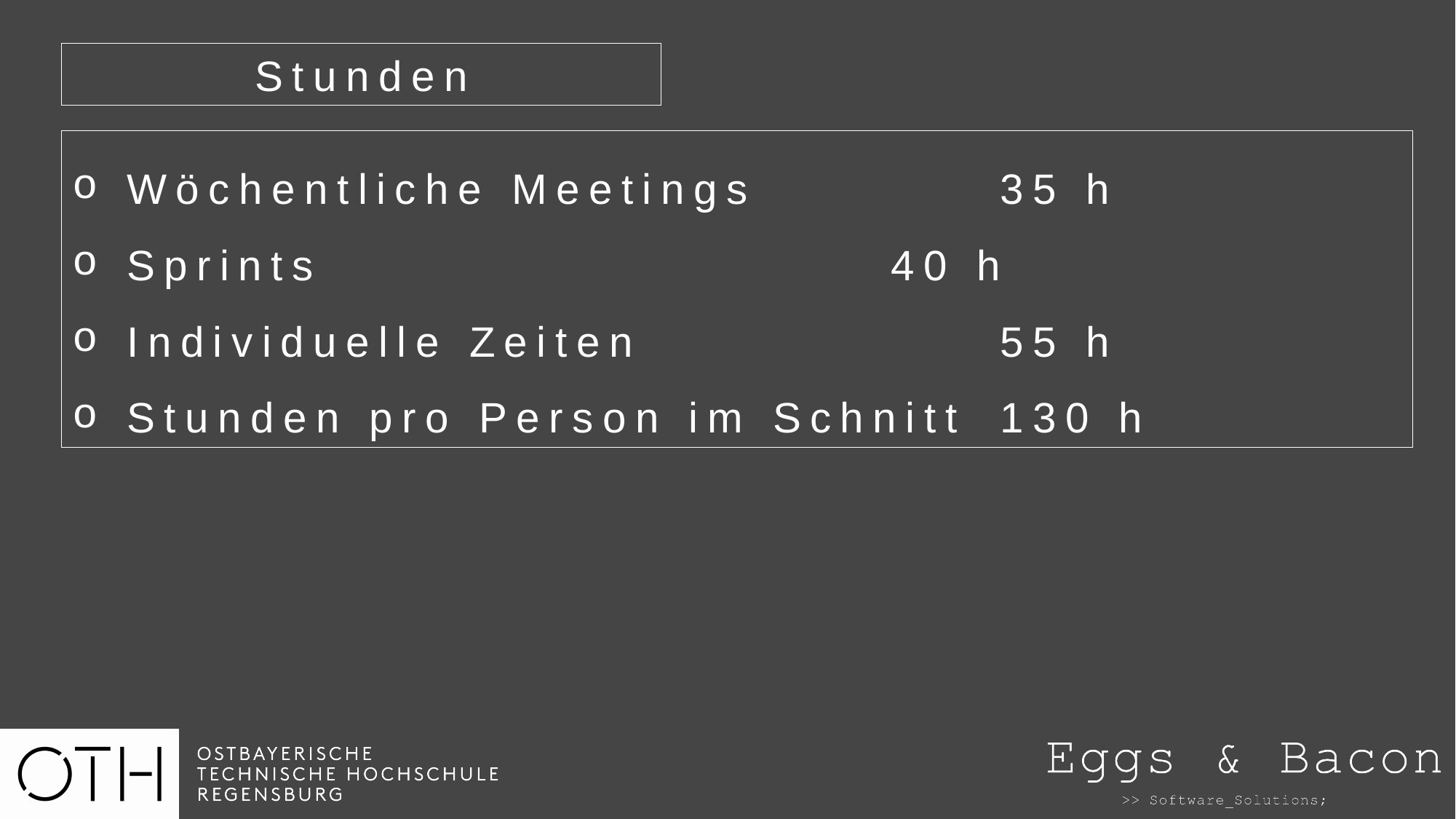

Stunden
Wöchentliche Meetings			35 h
Sprints						40 h
Individuelle Zeiten				55 h
Stunden pro Person im Schnitt 	130 h